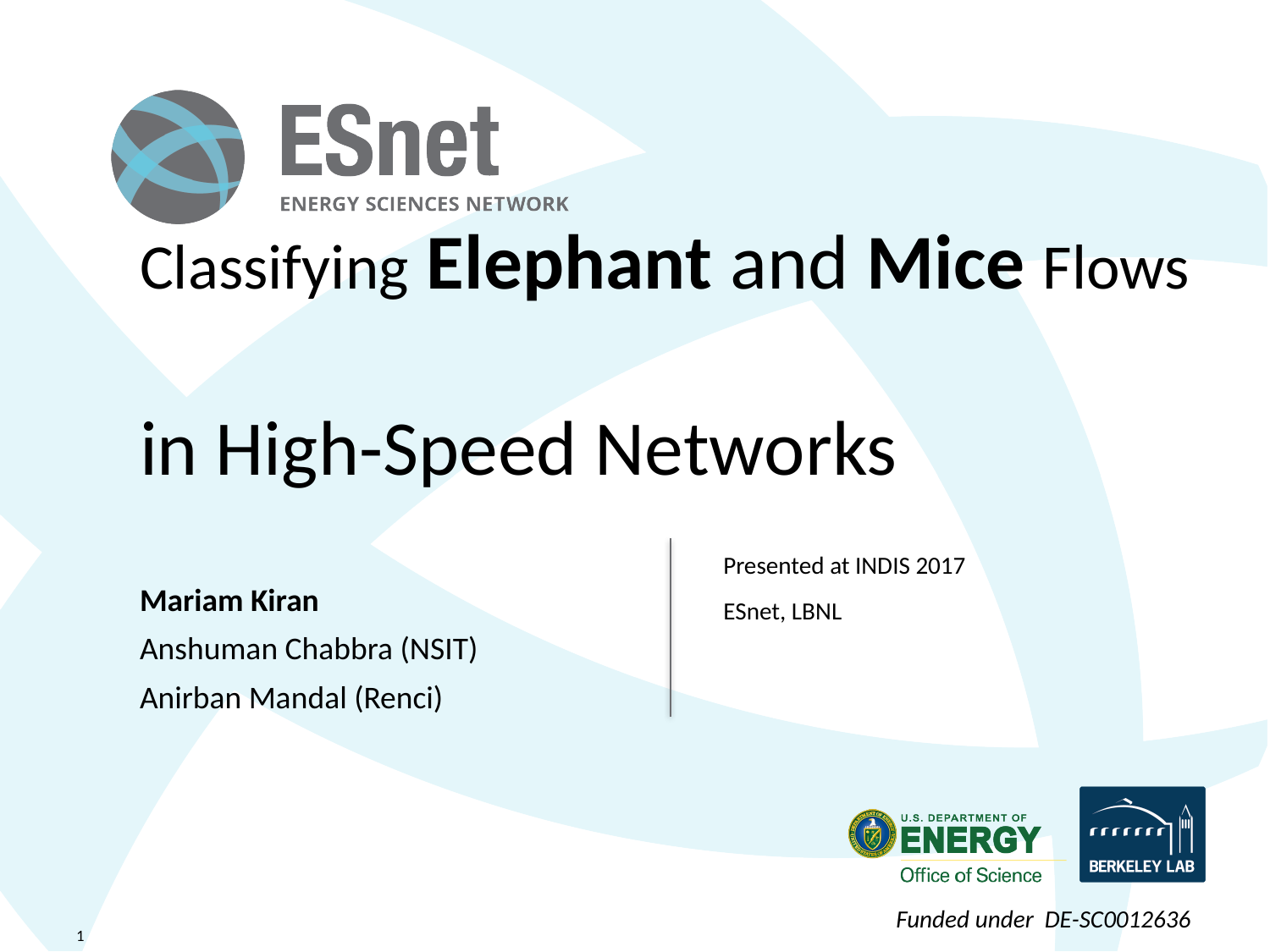

# Classifying Elephant and Mice Flows in High-Speed Networks
Presented at INDIS 2017
ESnet, LBNL

Mariam Kiran
Anshuman Chabbra (NSIT)
Anirban Mandal (Renci)
Funded under  DE-SC0012636
1